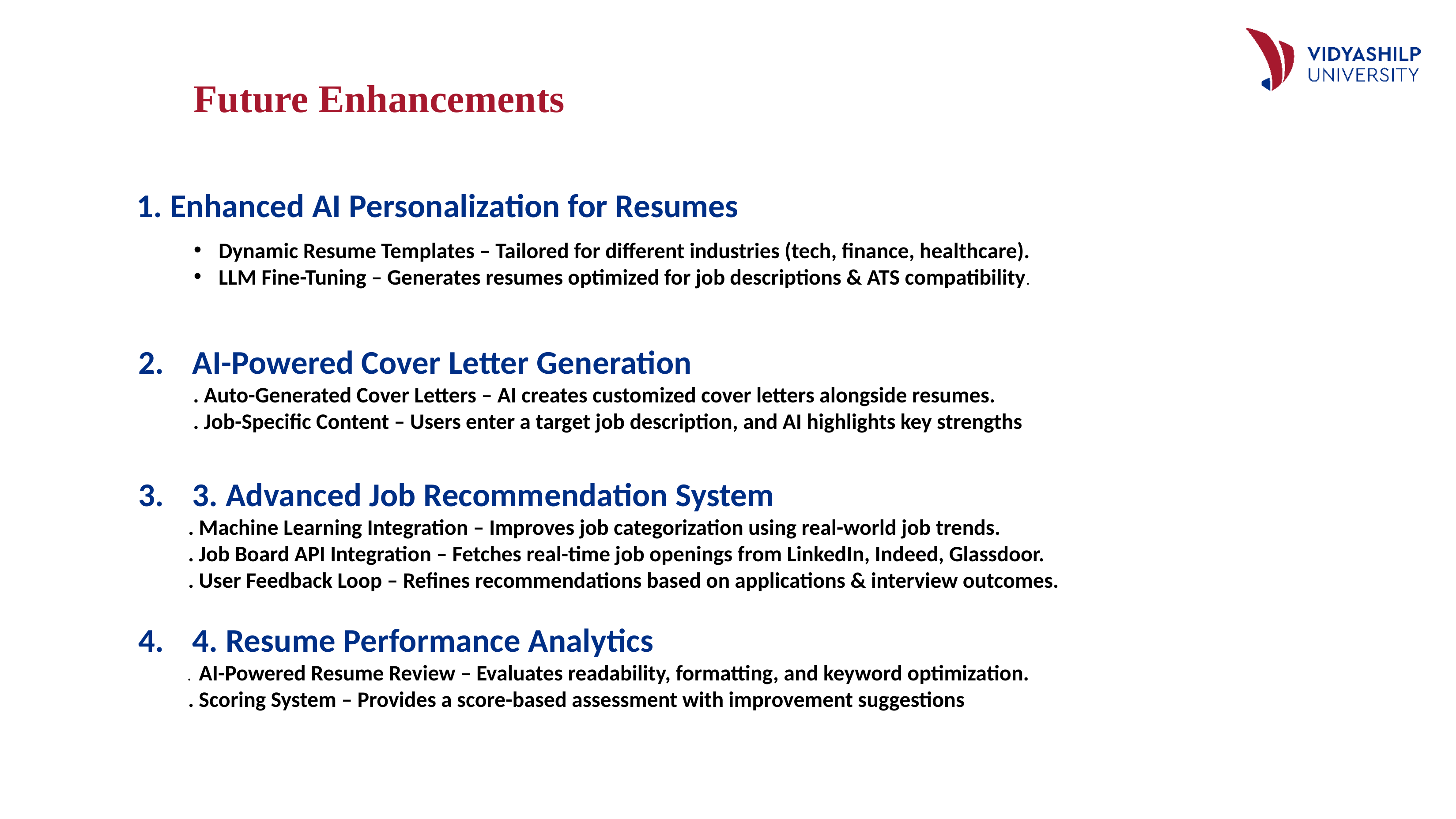

Future Enhancements

1. Enhanced AI Personalization for Resumes
Dynamic Resume Templates – Tailored for different industries (tech, finance, healthcare).
LLM Fine-Tuning – Generates resumes optimized for job descriptions & ATS compatibility.

AI-Powered Cover Letter Generation
           . Auto-Generated Cover Letters – AI creates customized cover letters alongside resumes.
           . Job-Specific Content – Users enter a target job description, and AI highlights key strengths

3. Advanced Job Recommendation System
          . Machine Learning Integration – Improves job categorization using real-world job trends.
          . Job Board API Integration – Fetches real-time job openings from LinkedIn, Indeed, Glassdoor.
          . User Feedback Loop – Refines recommendations based on applications & interview outcomes.

4. Resume Performance Analytics
             .  AI-Powered Resume Review – Evaluates readability, formatting, and keyword optimization.
          . Scoring System – Provides a score-based assessment with improvement suggestions